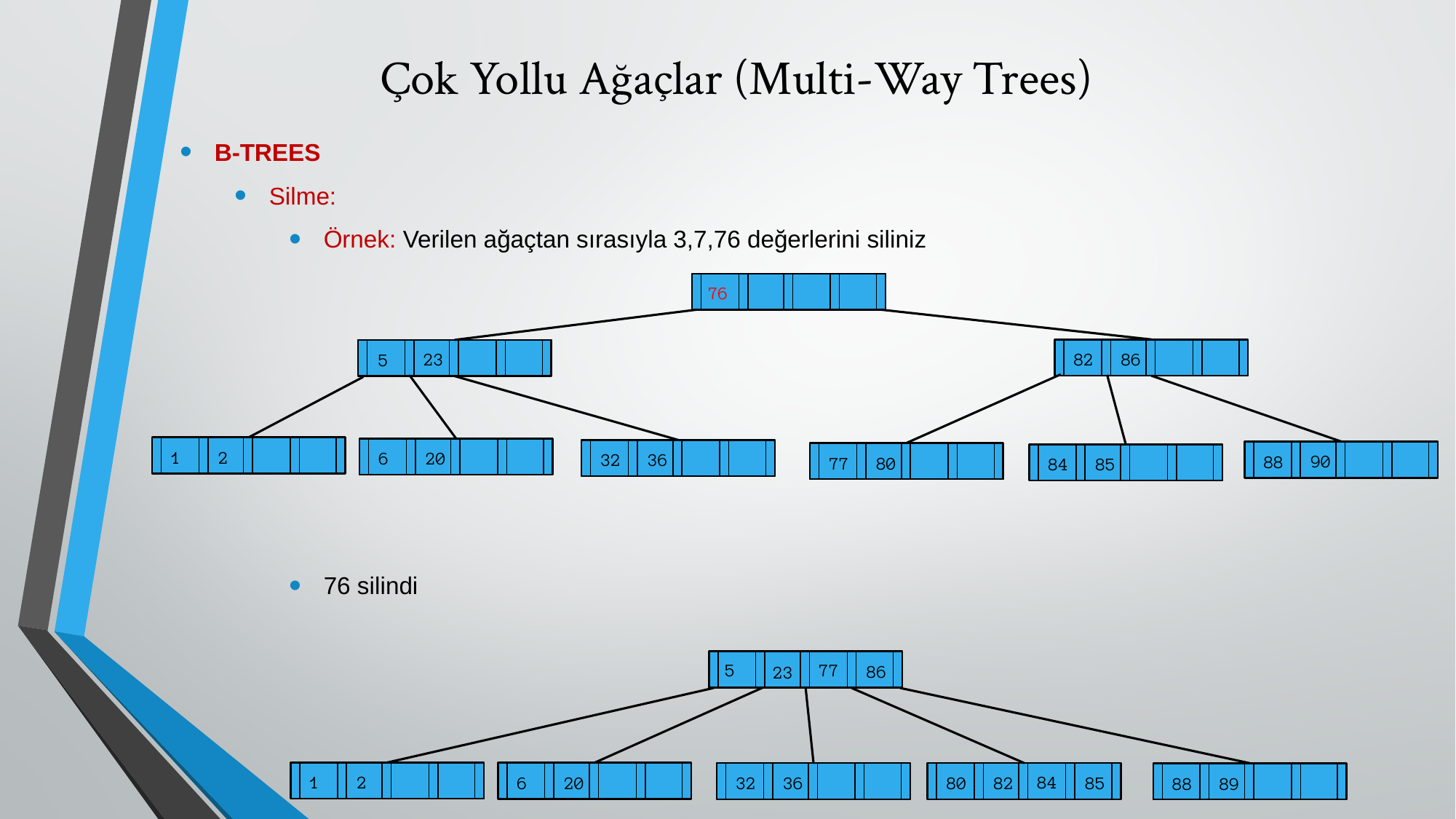

# Çok Yollu Ağaçlar (Multi-Way Trees)
B-TREES
Silme:
Örnek: Verilen ağaçtan sırasıyla 3,7,76 değerlerini siliniz

76 silindi

76

86

82

23

5

2

1

20

6

36

32

90

88

80

77

85

84

77
5
86
23

2

1

20

6

36

32

84
82
85
80

89

88